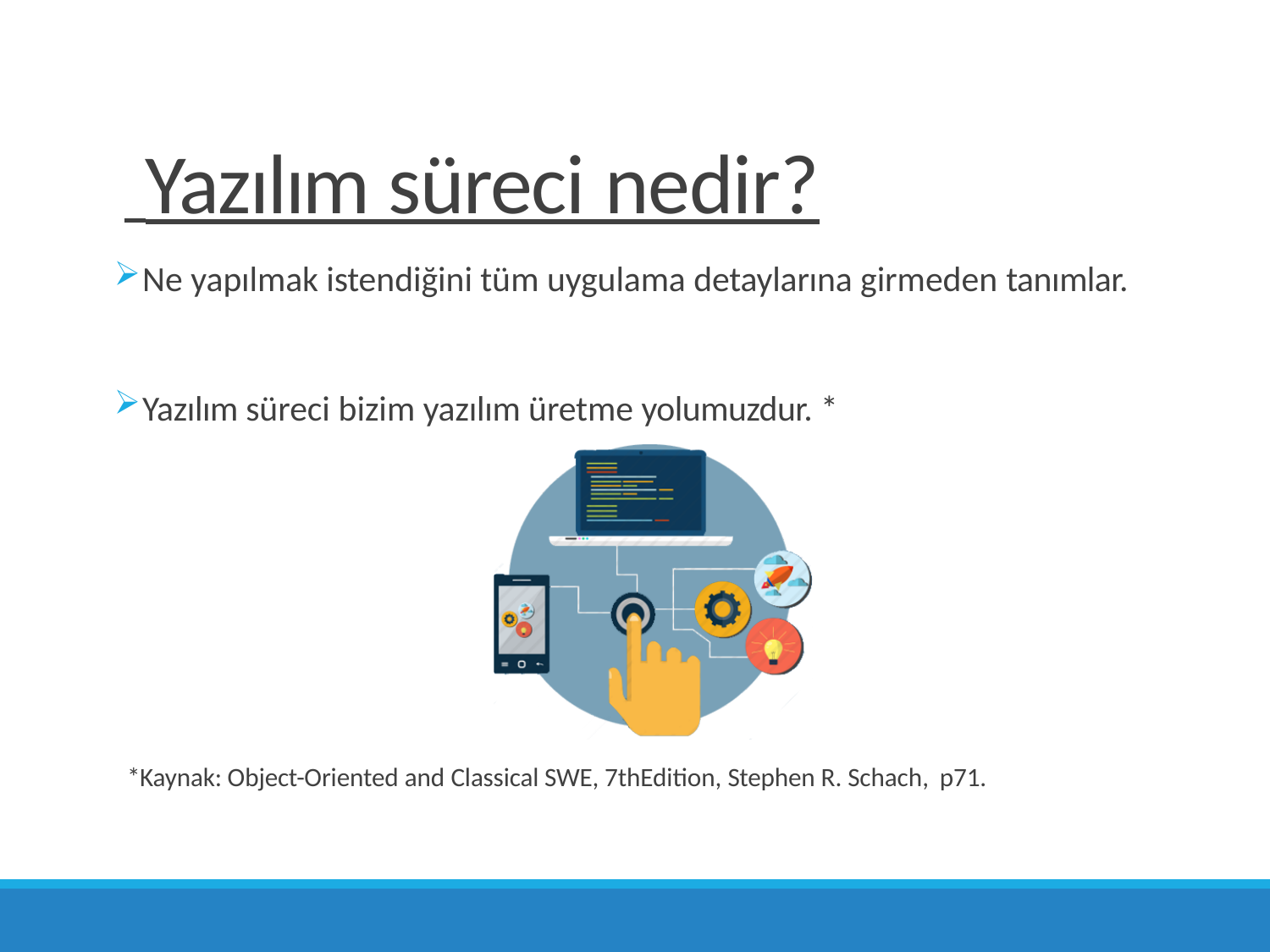

# Yazılım süreci nedir?
Ne yapılmak istendiğini tüm uygulama detaylarına girmeden tanımlar.

Yazılım süreci bizim yazılım üretme yolumuzdur. *

*Kaynak: Object-Oriented and Classical SWE, 7thEdition, Stephen R. Schach, p71.